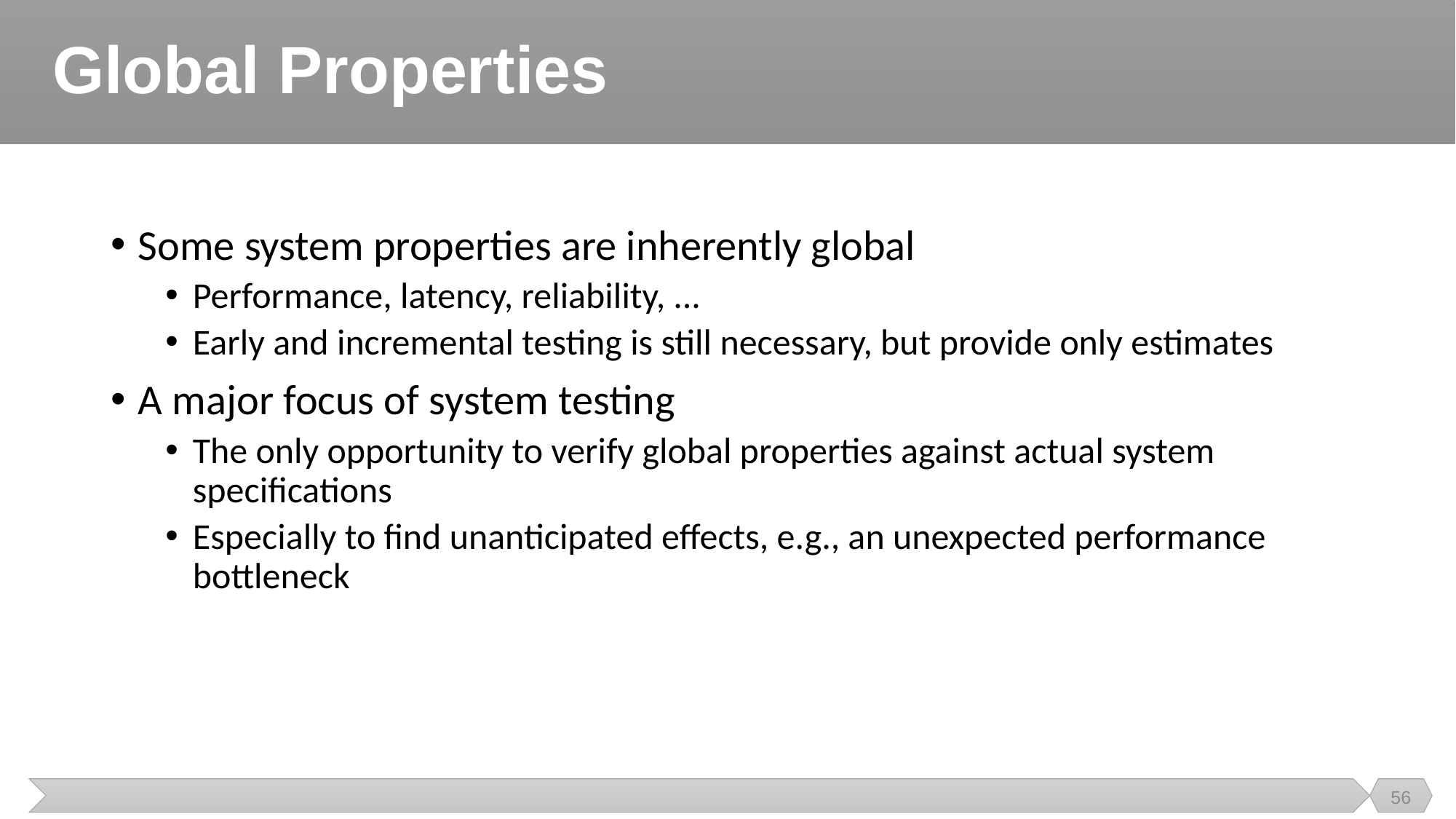

# Global Properties
Some system properties are inherently global
Performance, latency, reliability, ...
Early and incremental testing is still necessary, but provide only estimates
A major focus of system testing
The only opportunity to verify global properties against actual system specifications
Especially to find unanticipated effects, e.g., an unexpected performance bottleneck
56